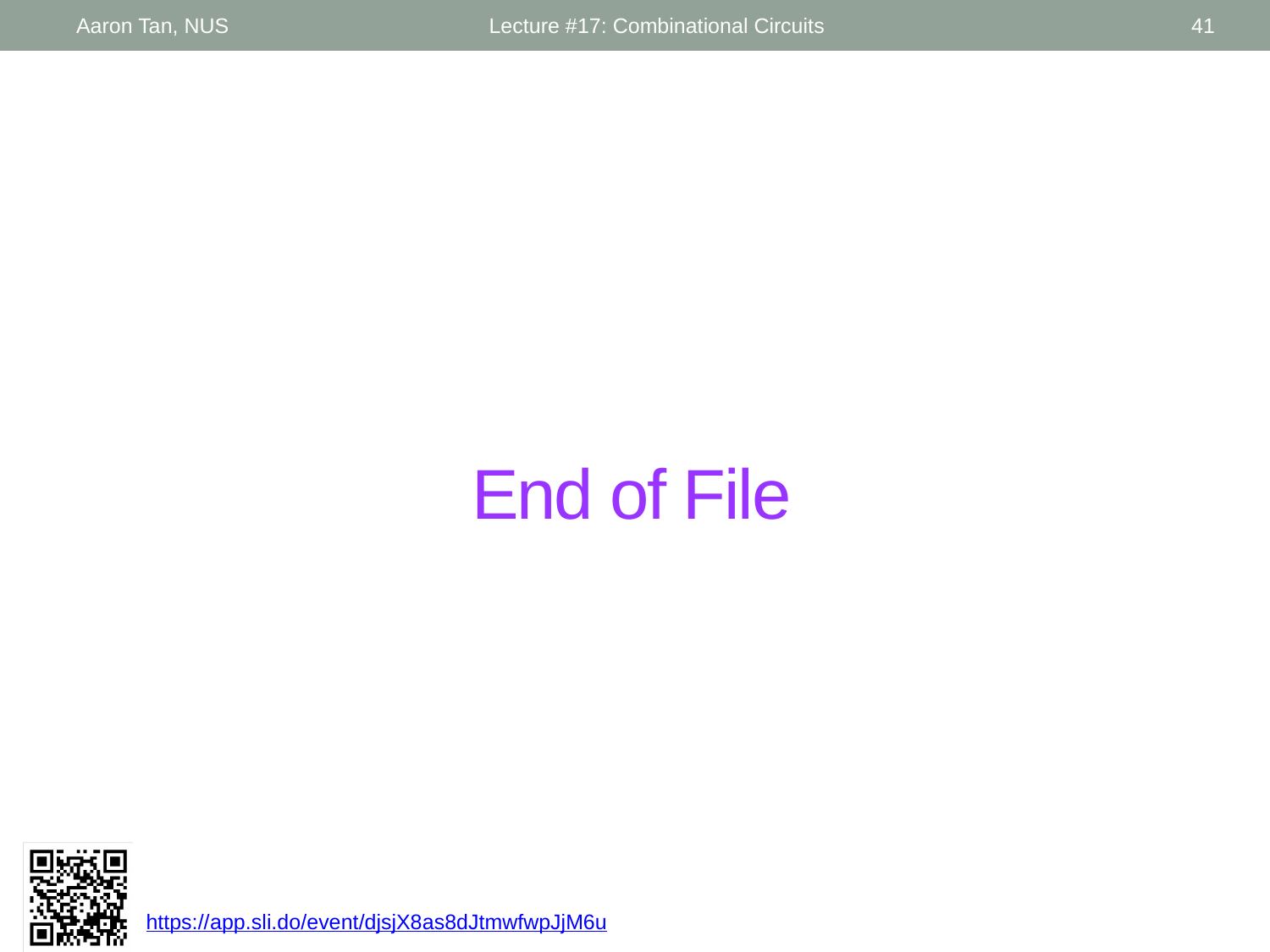

Aaron Tan, NUS
Lecture #17: Combinational Circuits
41
# End of File